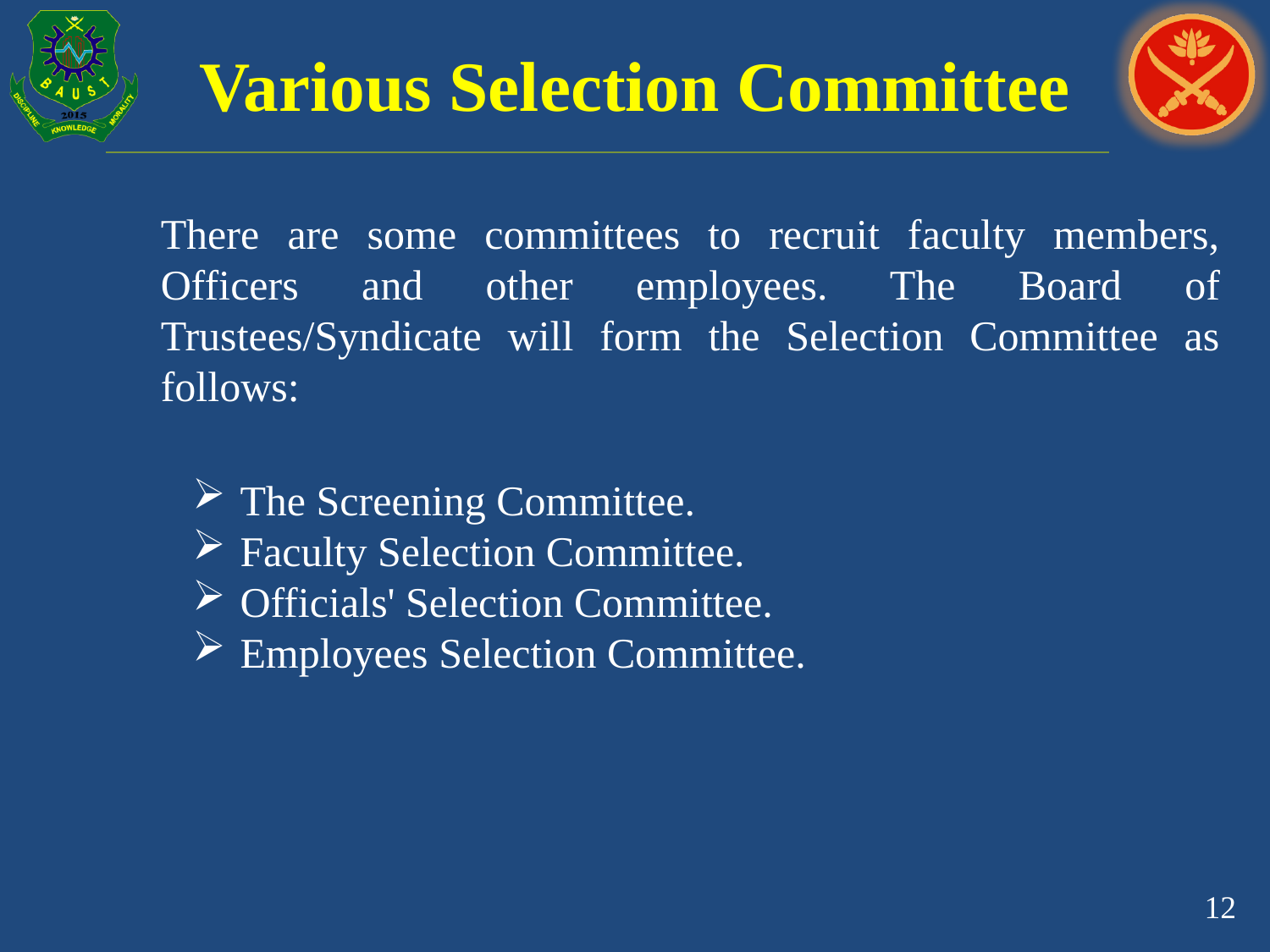

# Various Selection Committee
There are some committees to recruit faculty members, Officers and other employees. The Board of Trustees/Syndicate will form the Selection Committee as follows:

The Screening Committee.
Faculty Selection Committee.
Officials' Selection Committee.
Employees Selection Committee.
12